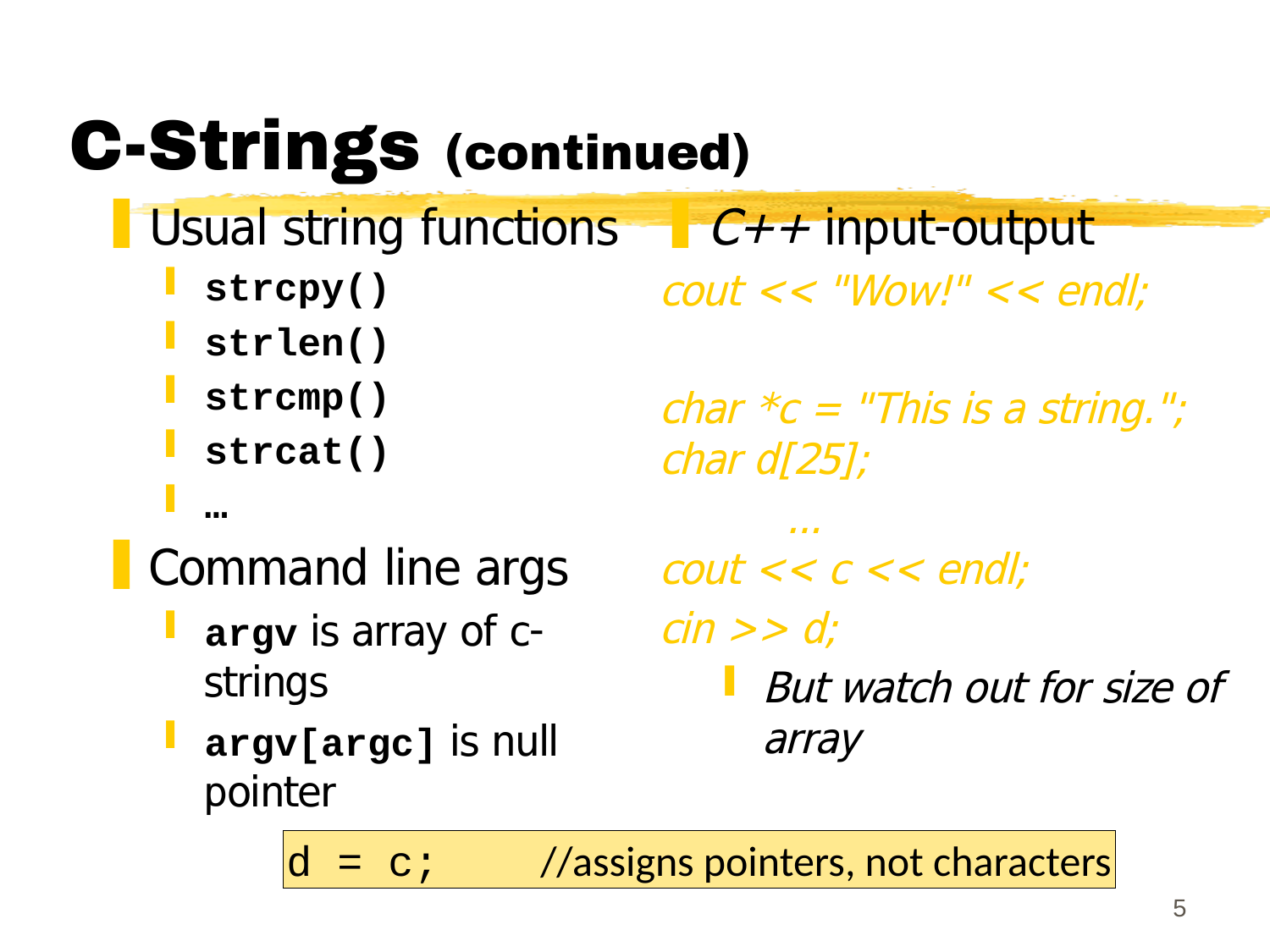

# C-Strings (continued)
Usual string functions
strcpy()
strlen()
strcmp()
strcat()
…
Command line args
argv is array of c-strings
argv[argc] is null pointer

C++ input-output
cout << "Wow!" << endl;

char *c = "This is a string.";
char d[25];
	…
cout << c << endl;
cin >> d;
But watch out for size of array
d = c; 	//assigns pointers, not characters

5